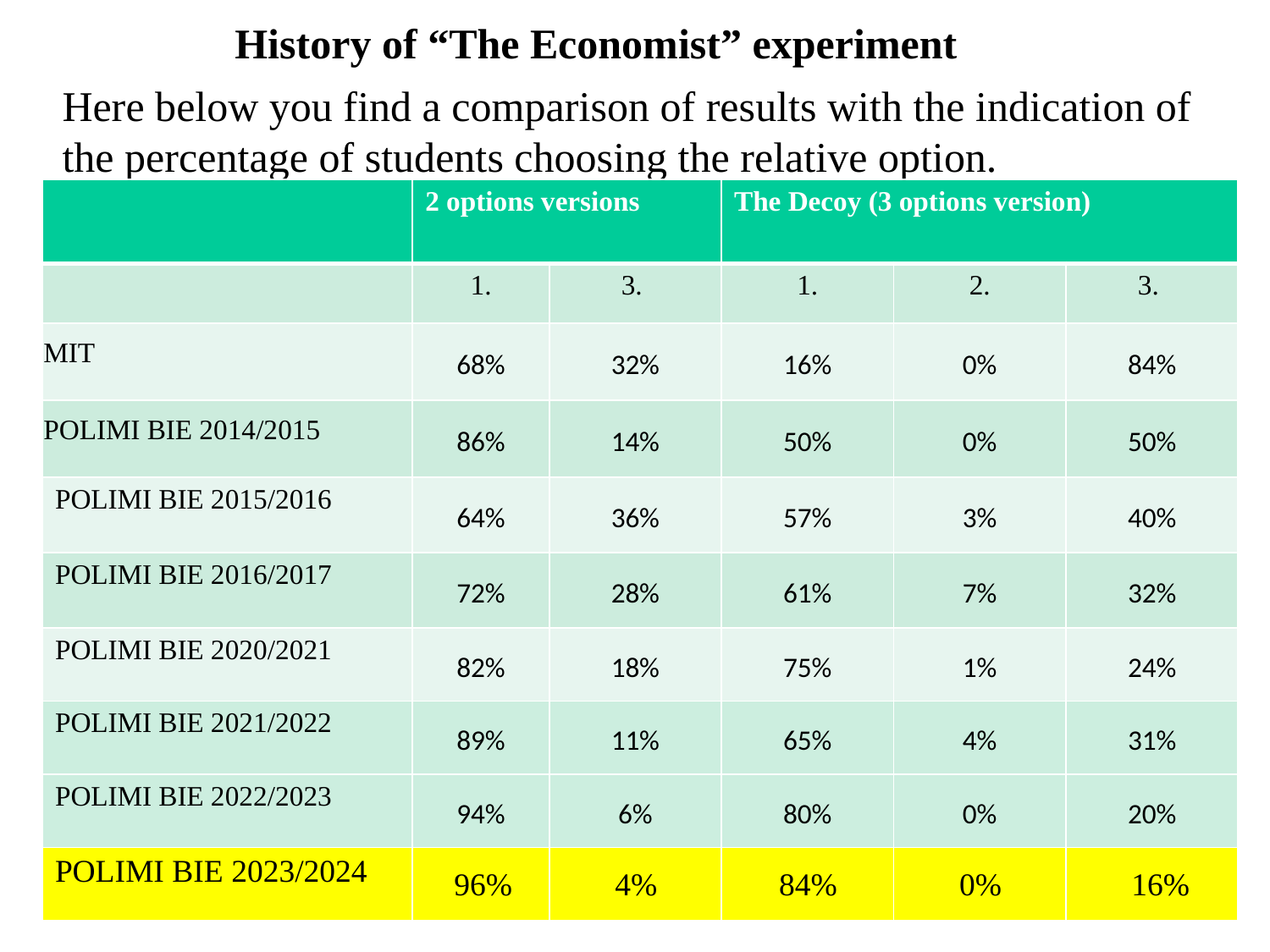

History of “The Economist” experiment
Here below you find a comparison of results with the indication of the percentage of students choosing the relative option.
|  | 2 options versions |  | The Decoy (3 options version) |  |  |
| --- | --- | --- | --- | --- | --- |
|  | 1. | 3. | 1. | 2. | 3. |
| MIT | 68% | 32% | 16% | 0% | 84% |
| POLIMI BIE 2014/2015 | 86% | 14% | 50% | 0% | 50% |
| POLIMI BIE 2015/2016 | 64% | 36% | 57% | 3% | 40% |
| POLIMI BIE 2016/2017 | 72% | 28% | 61% | 7% | 32% |
| POLIMI BIE 2020/2021 | 82% | 18% | 75% | 1% | 24% |
| POLIMI BIE 2021/2022 | 89% | 11% | 65% | 4% | 31% |
| POLIMI BIE 2022/2023 | 94% | 6% | 80% | 0% | 20% |
| POLIMI BIE 2023/2024 | 96% | 4% | 84% | 0% | 16% |
40